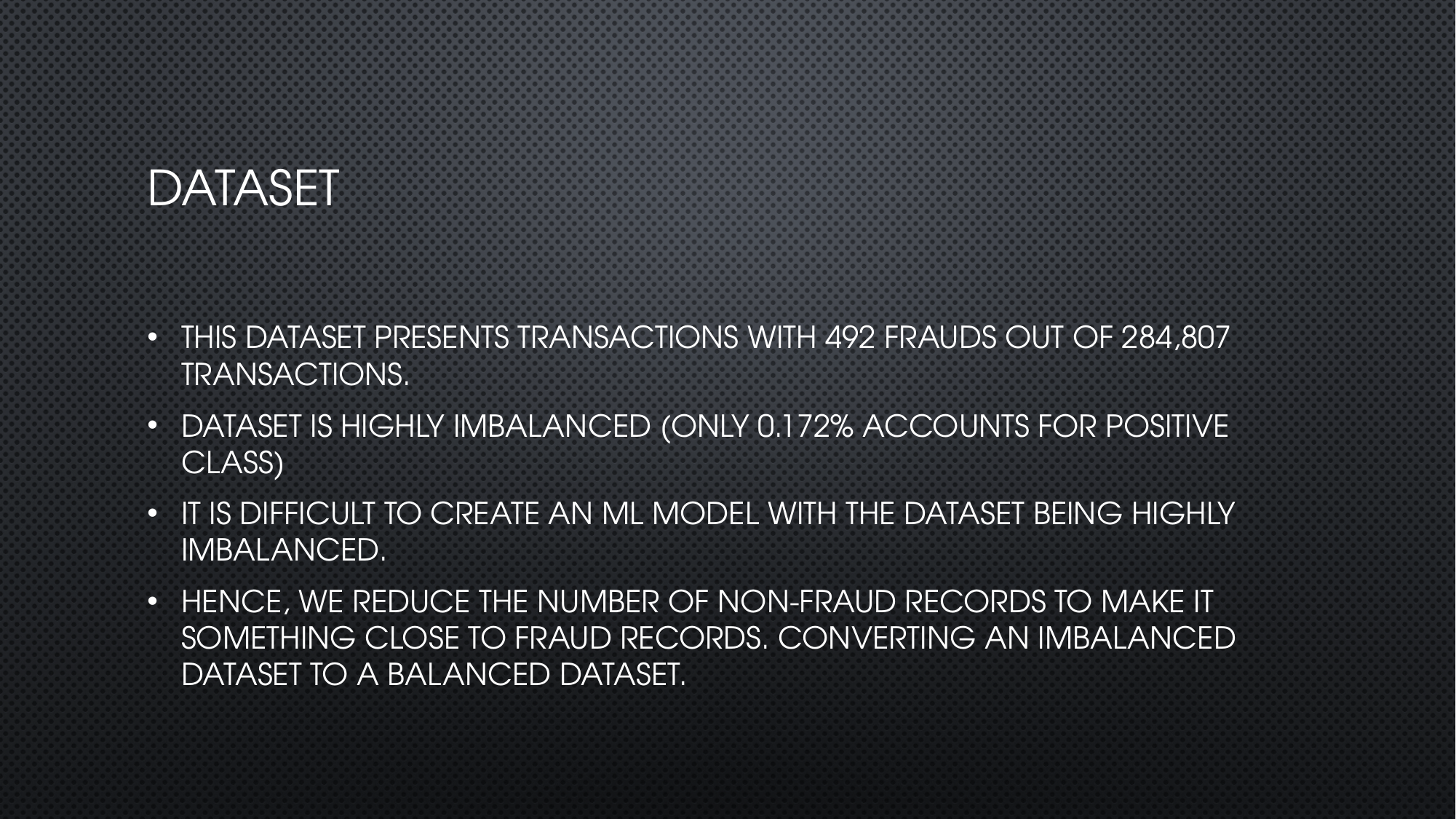

# Dataset
This dataset presents transactions with 492 frauds out of 284,807 transactions.
Dataset is highly imbalanced (only 0.172% accounts for positive class)
It is difficult to create an ML model with the dataset being highly imbalanced.
Hence, we reduce the number of non-fraud records to make it something close to fraud records. Converting an imbalanced dataset to a balanced dataset.